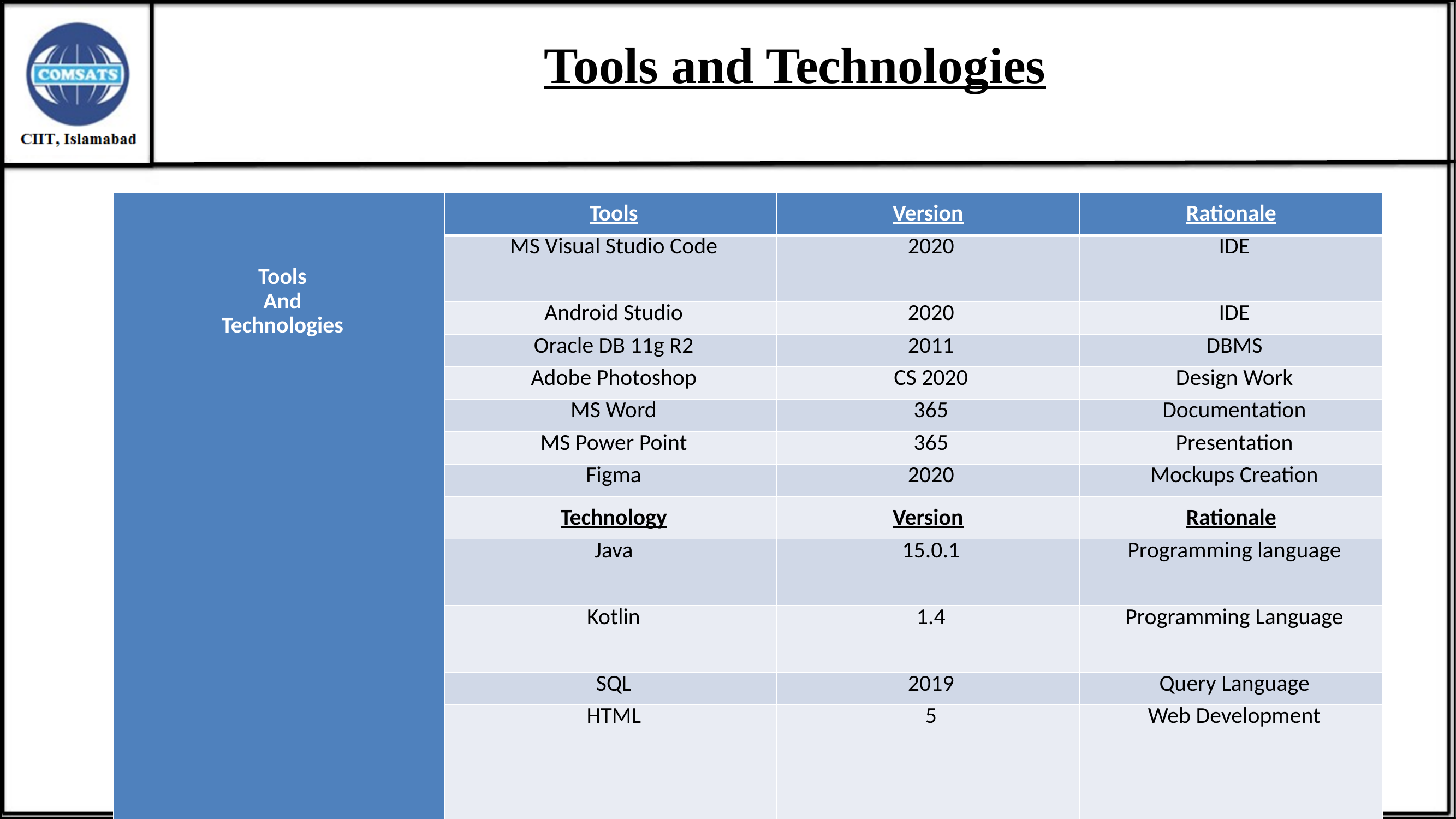

# Tools and Technologies
| Tools And Technologies | Tools | Version | Rationale |
| --- | --- | --- | --- |
|  | MS Visual Studio Code | 2020 | IDE |
|  | Android Studio | 2020 | IDE |
|  | Oracle DB 11g R2 | 2011 | DBMS |
|  | Adobe Photoshop | CS 2020 | Design Work |
|  | MS Word | 365 | Documentation |
|  | MS Power Point | 365 | Presentation |
|  | Figma | 2020 | Mockups Creation |
|  | Technology | Version | Rationale |
|  | Java | 15.0.1 | Programming language |
|  | Kotlin | 1.4 | Programming Language |
|  | SQL | 2019 | Query Language |
|  | HTML | 5 | Web Development |
|  | CSS | 3 | Web Development |
|  | Java Script | ES6 | Web Development |

6